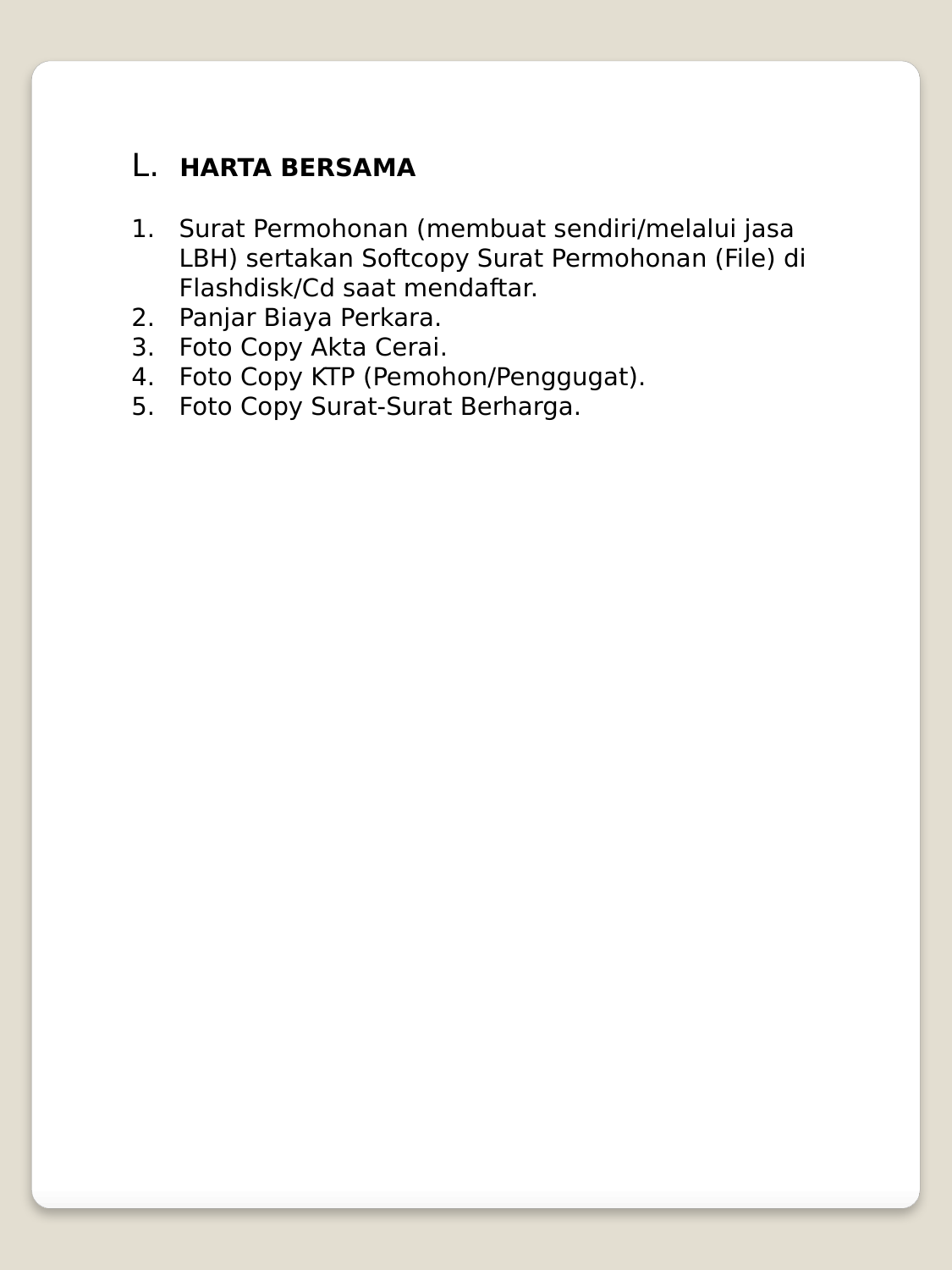

L.  HARTA BERSAMA

Surat Permohonan (membuat sendiri/melalui jasa LBH) sertakan Softcopy Surat Permohonan (File) di Flashdisk/Cd saat mendaftar.
Panjar Biaya Perkara.
Foto Copy Akta Cerai.
Foto Copy KTP (Pemohon/Penggugat).
Foto Copy Surat-Surat Berharga.